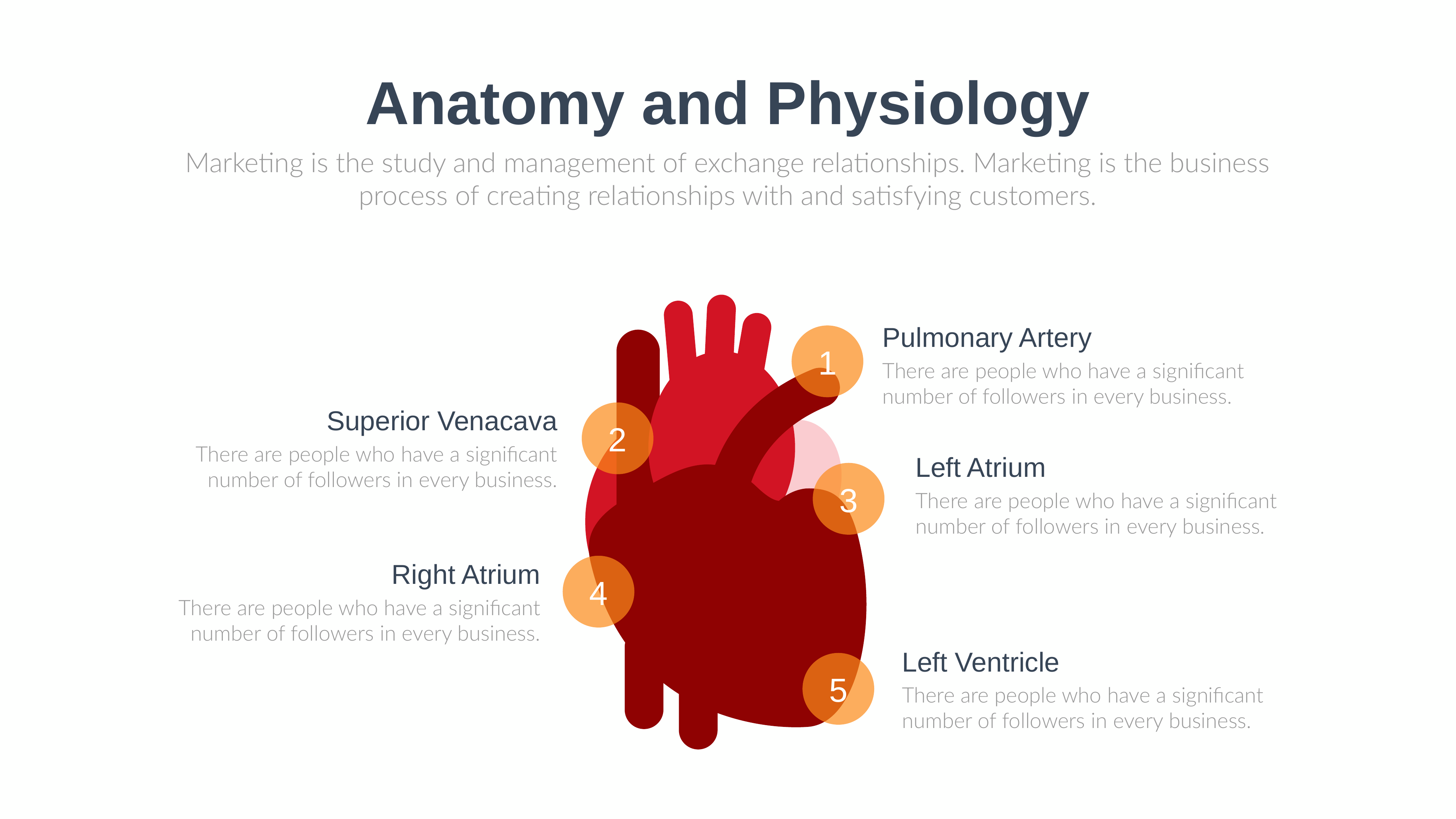

Anatomy and Physiology
Marketing is the study and management of exchange relationships. Marketing is the business process of creating relationships with and satisfying customers.

Pulmonary Artery
There are people who have a significant number of followers in every business.
1
Superior Venacava
There are people who have a significant number of followers in every business.
2
Left Atrium
There are people who have a significant number of followers in every business.
3
Right Atrium
There are people who have a significant number of followers in every business.
4
Left Ventricle
There are people who have a significant number of followers in every business.
5